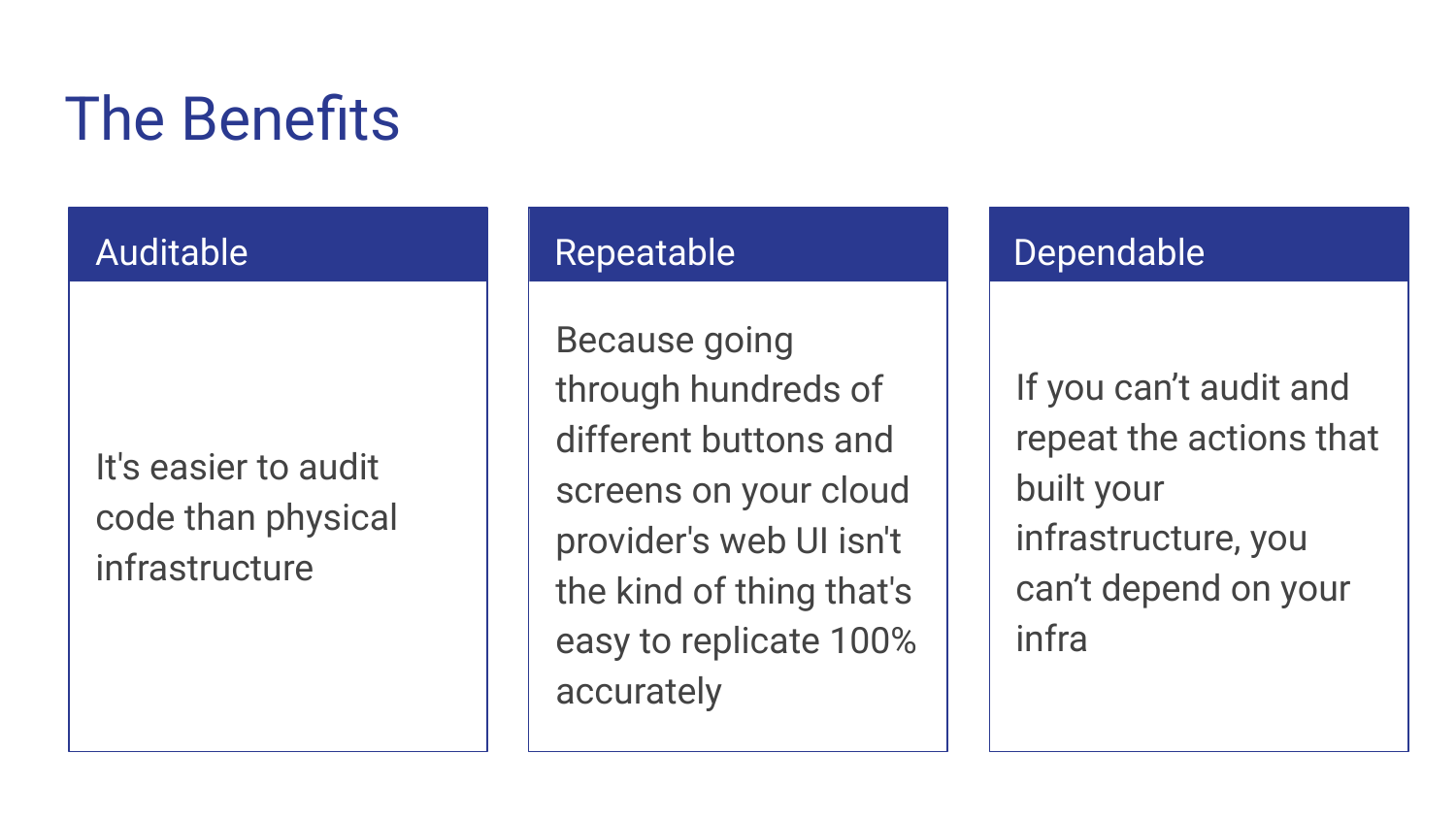

# The Benefits

Auditable

Repeatable

Dependable

Because going through hundreds of different buttons and screens on your cloud provider's web UI isn't the kind of thing that's easy to replicate 100% accurately
If you can’t audit and repeat the actions that built your infrastructure, you can’t depend on your infra

It's easier to audit code than physical infrastructure